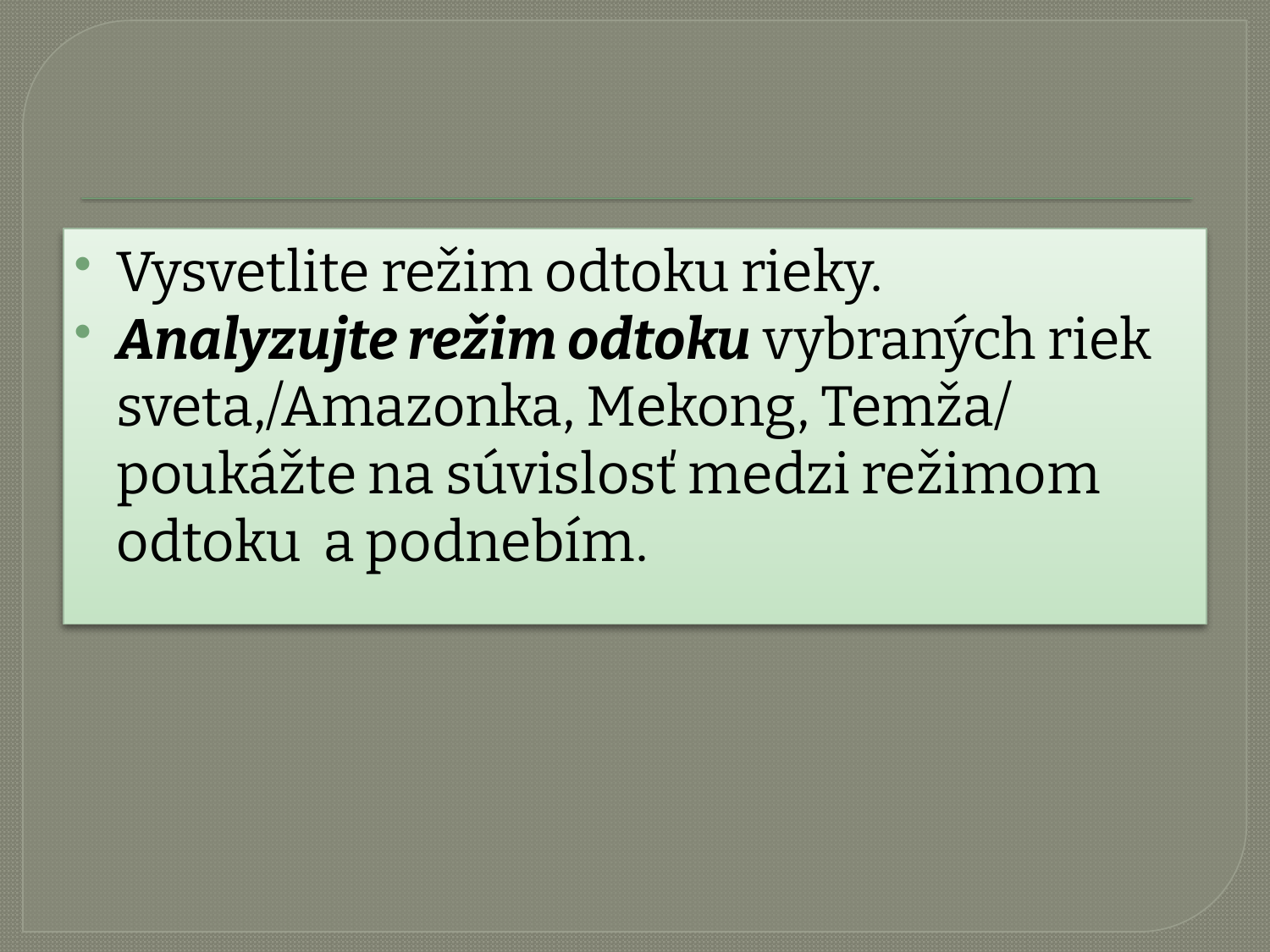

#
Vysvetlite režim odtoku rieky.
Analyzujte režim odtoku vybraných riek sveta,/Amazonka, Mekong, Temža/ poukážte na súvislosť medzi režimom odtoku  a podnebím.